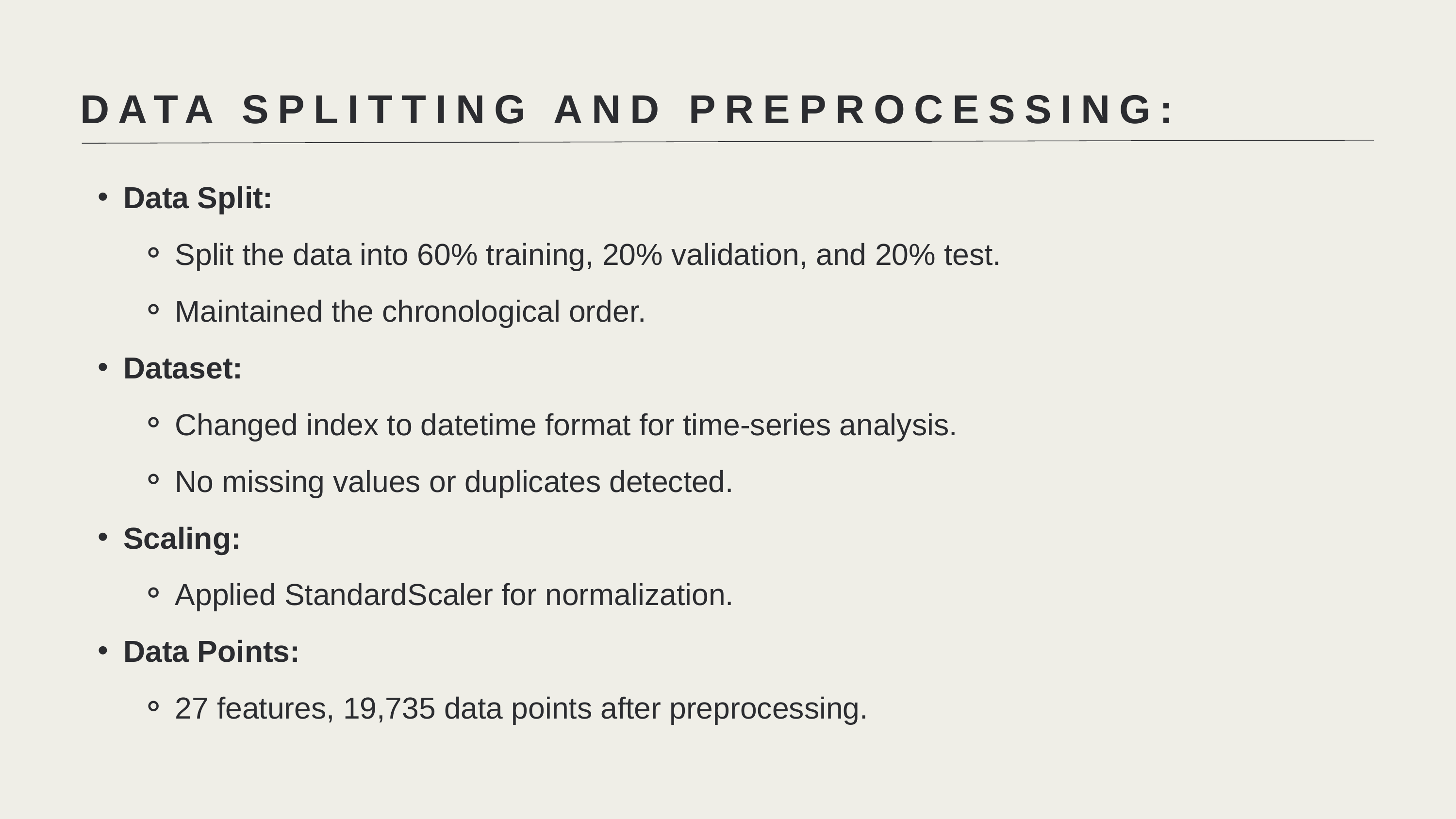

DATA SPLITTING AND PREPROCESSING:

Data Split:
Split the data into 60% training, 20% validation, and 20% test.
Maintained the chronological order.
Dataset:
Changed index to datetime format for time-series analysis.
No missing values or duplicates detected.
Scaling:
Applied StandardScaler for normalization.
Data Points:
27 features, 19,735 data points after preprocessing.